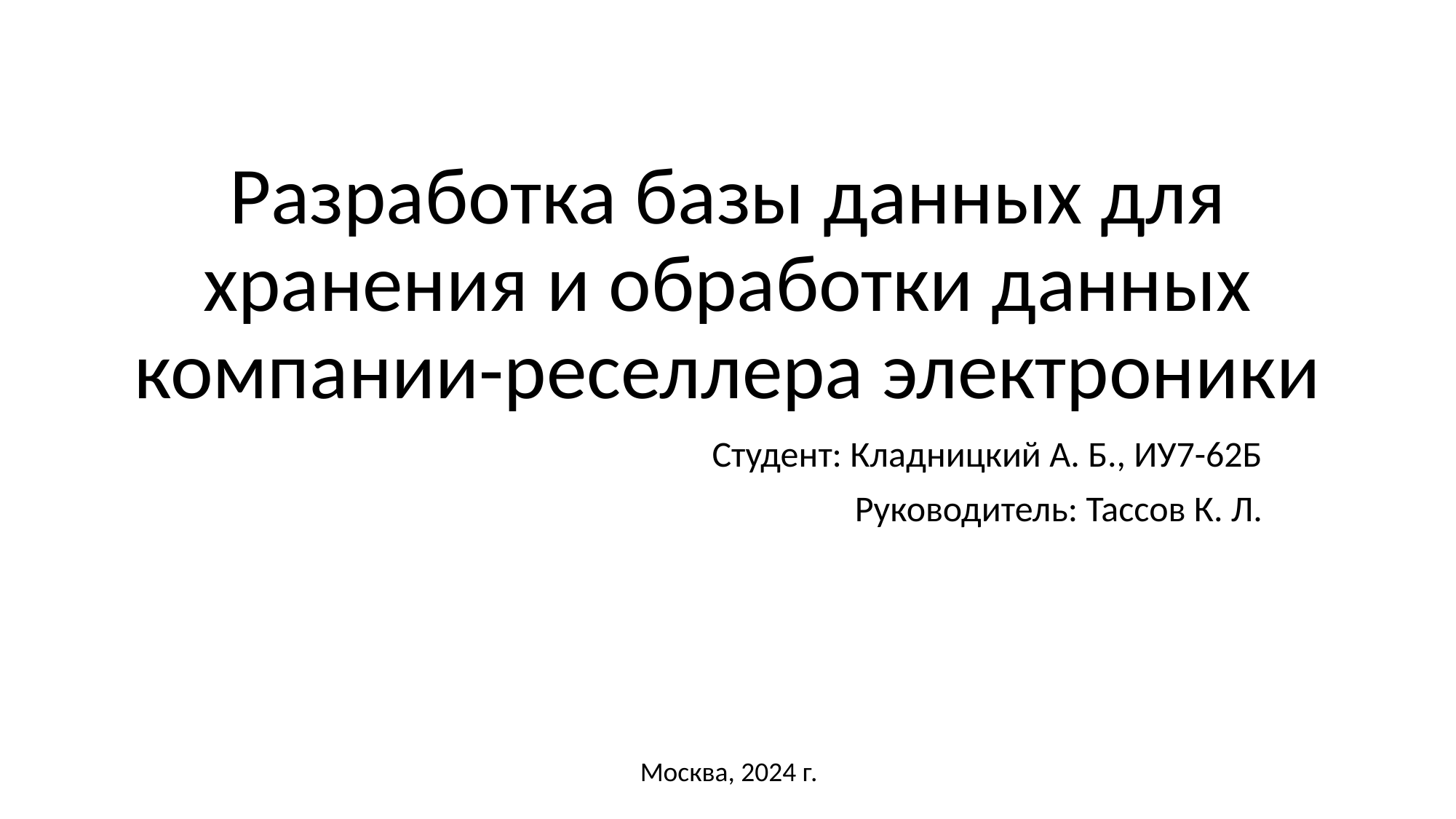

# Разработка базы данных для хранения и обработки данных компании-реселлера электроники
Студент: Кладницкий А. Б., ИУ7-62Б
Руководитель: Тассов К. Л.
Москва, 2024 г.